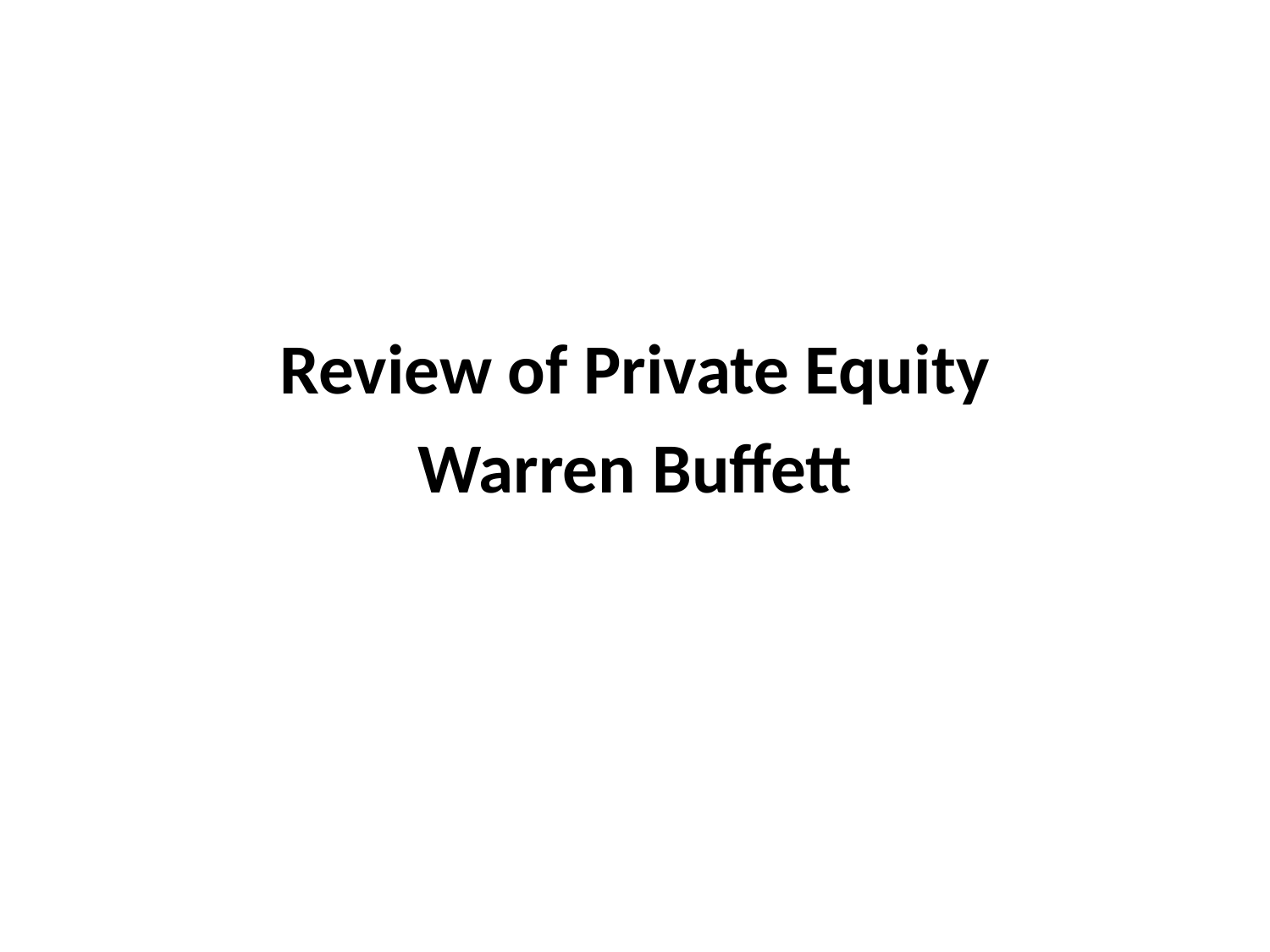

#

Review of Private Equity
Warren Buffett